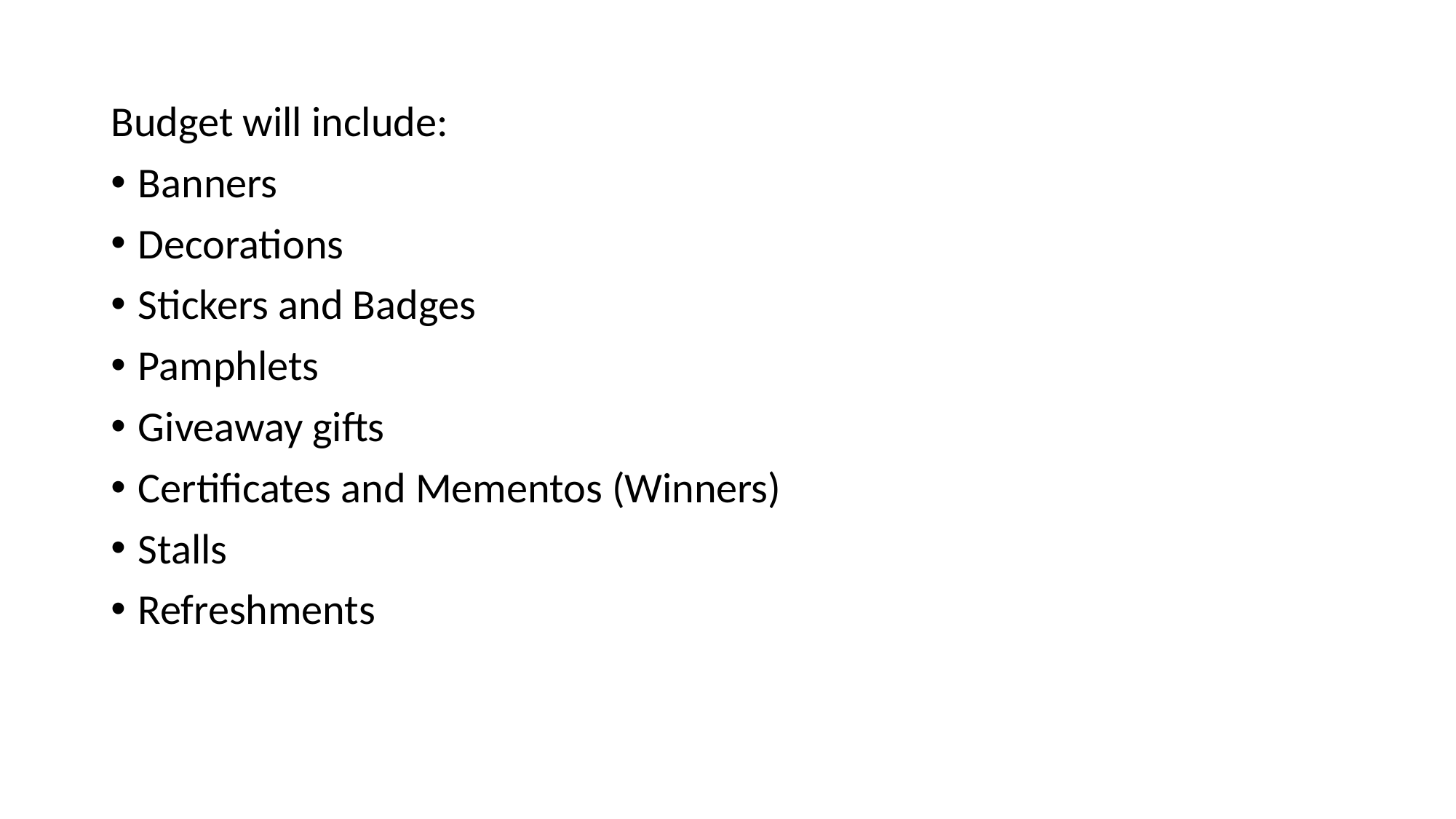

Budget will include:
Banners
Decorations
Stickers and Badges
Pamphlets
Giveaway gifts
Certificates and Mementos (Winners)
Stalls
Refreshments